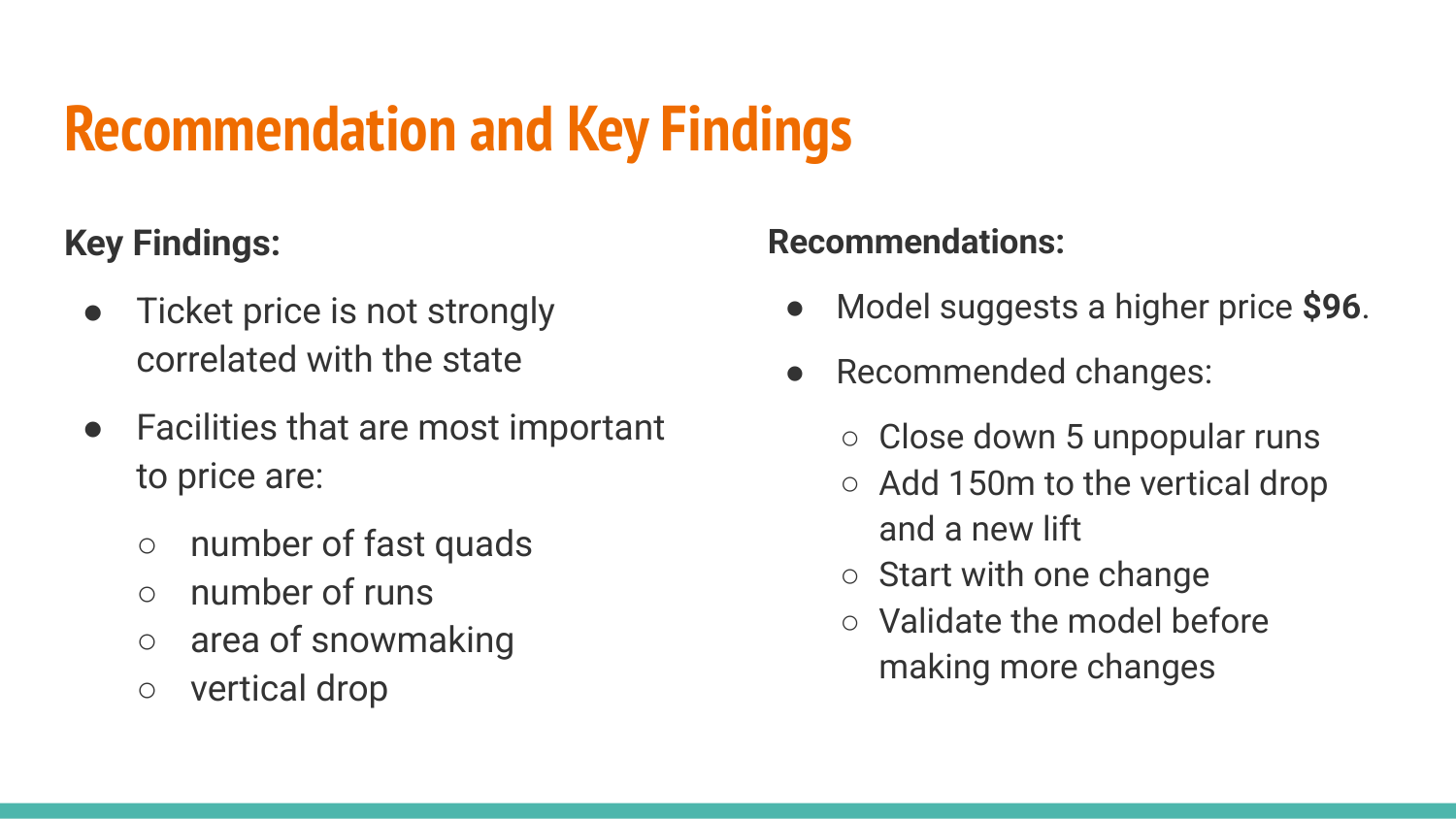

# Recommendation and Key Findings
Key Findings:
Ticket price is not strongly correlated with the state
Facilities that are most important to price are:
number of fast quads
number of runs
area of snowmaking
vertical drop
Recommendations:
Model suggests a higher price $96.
Recommended changes:
Close down 5 unpopular runs
Add 150m to the vertical drop and a new lift
Start with one change
Validate the model before making more changes